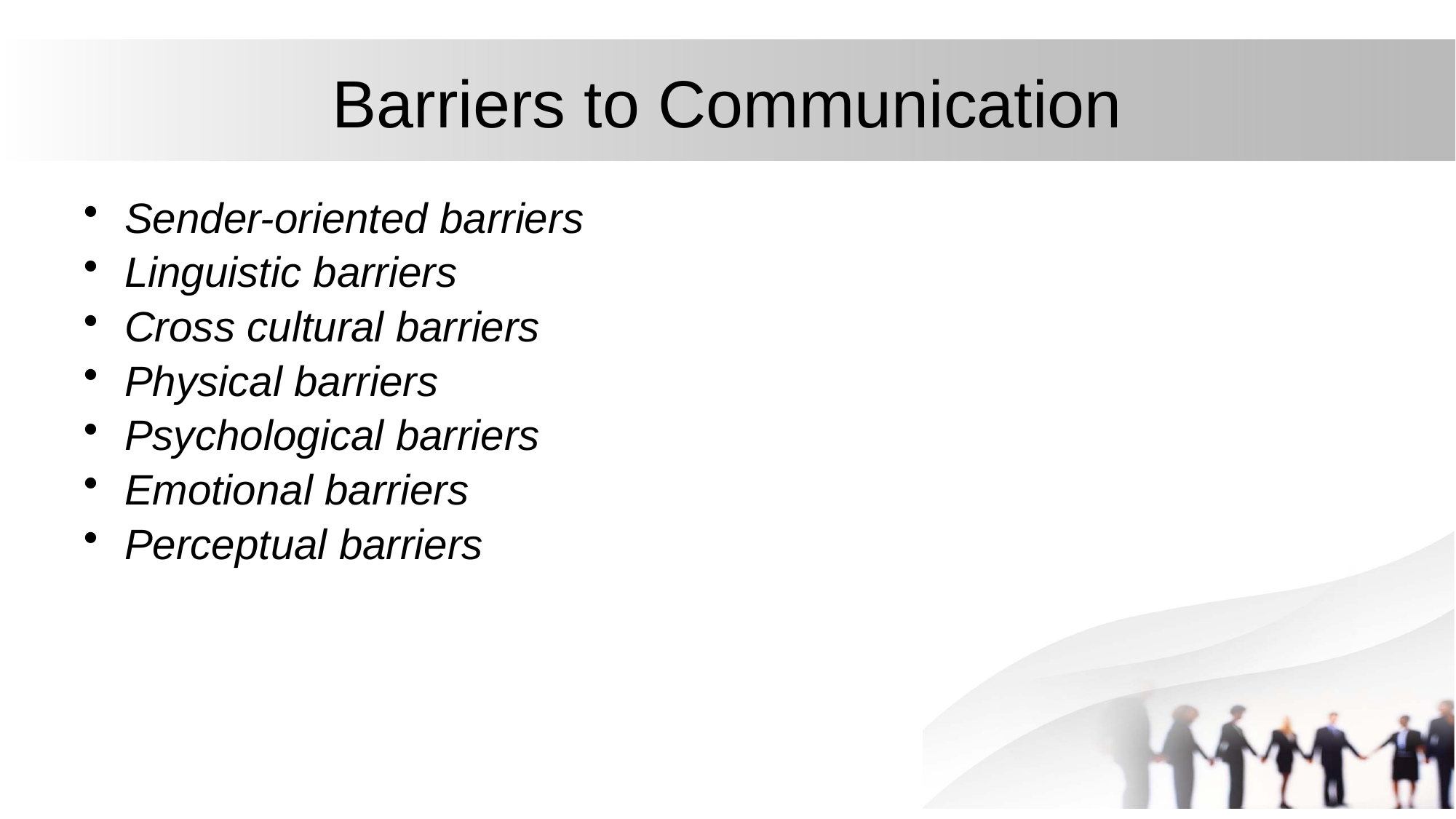

# Barriers to Communication
Sender-oriented barriers
Linguistic barriers
Cross cultural barriers
Physical barriers
Psychological barriers
Emotional barriers
Perceptual barriers